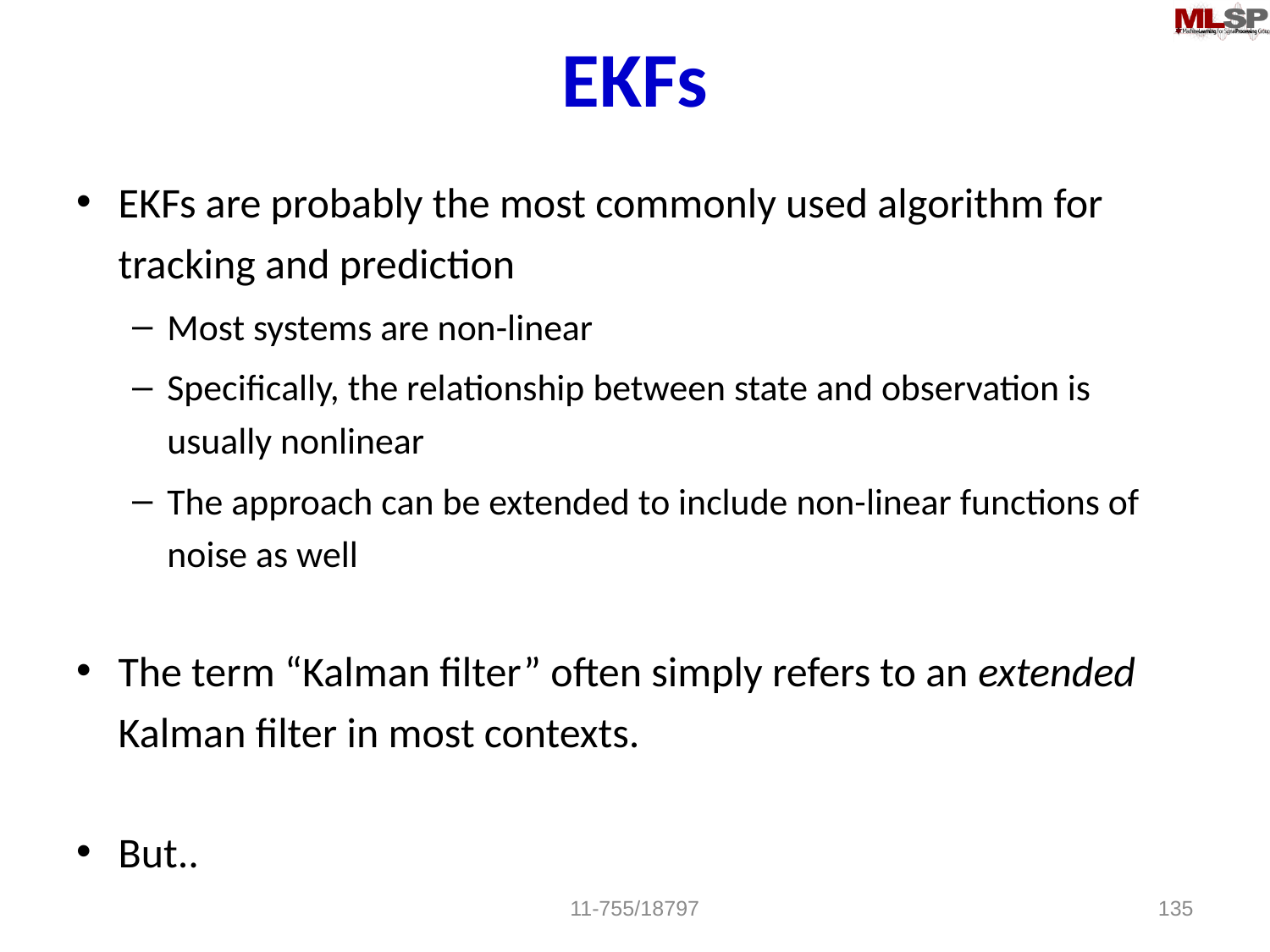

# EKFs
EKFs are probably the most commonly used algorithm for tracking and prediction
Most systems are non-linear
Specifically, the relationship between state and observation is usually nonlinear
The approach can be extended to include non-linear functions of noise as well

The term “Kalman filter” often simply refers to an extended Kalman filter in most contexts.

But..
11-755/18797
135